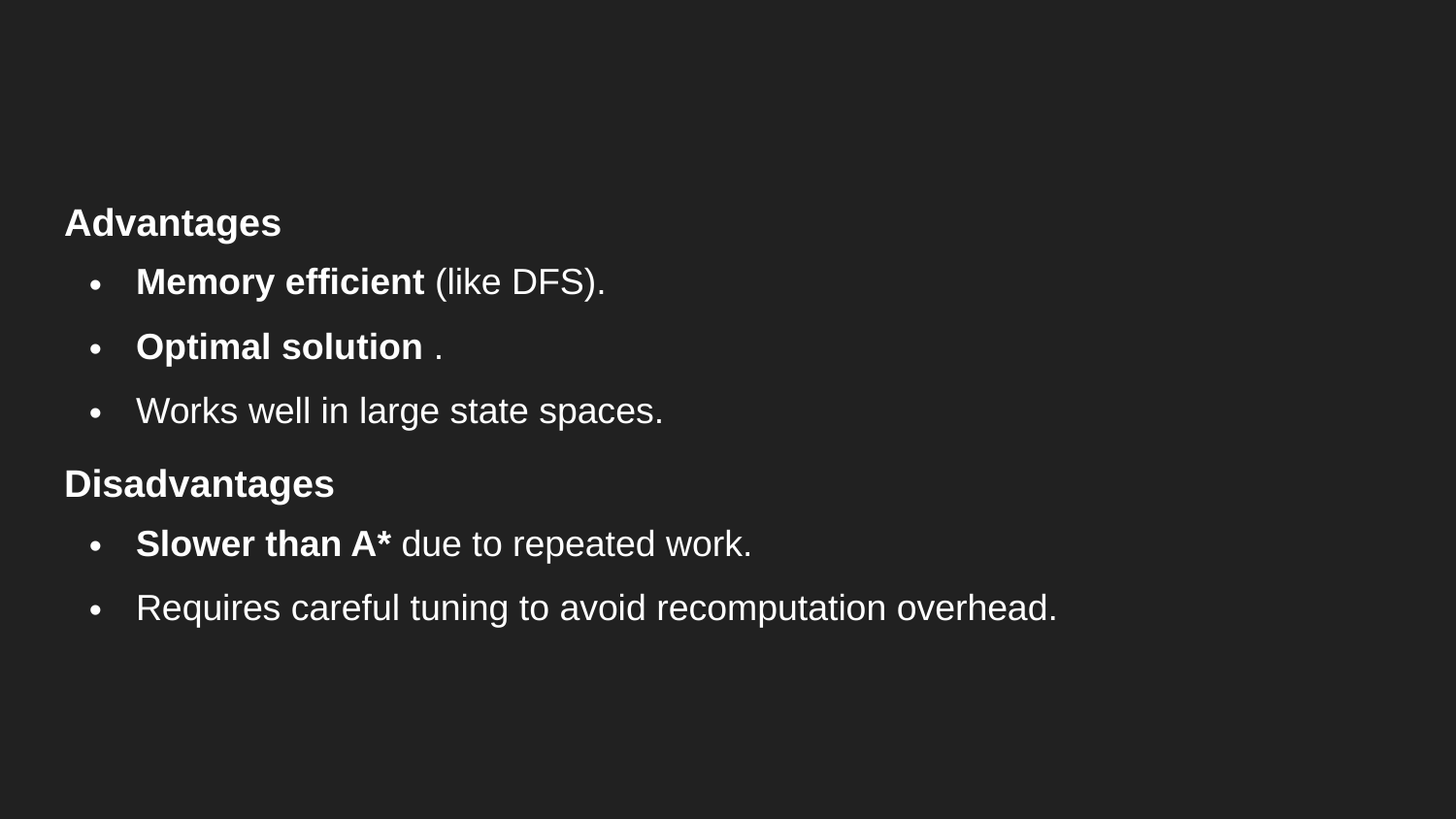

#
Advantages
Memory efficient (like DFS).
Optimal solution .
Works well in large state spaces.
Disadvantages
Slower than A* due to repeated work.
Requires careful tuning to avoid recomputation overhead.